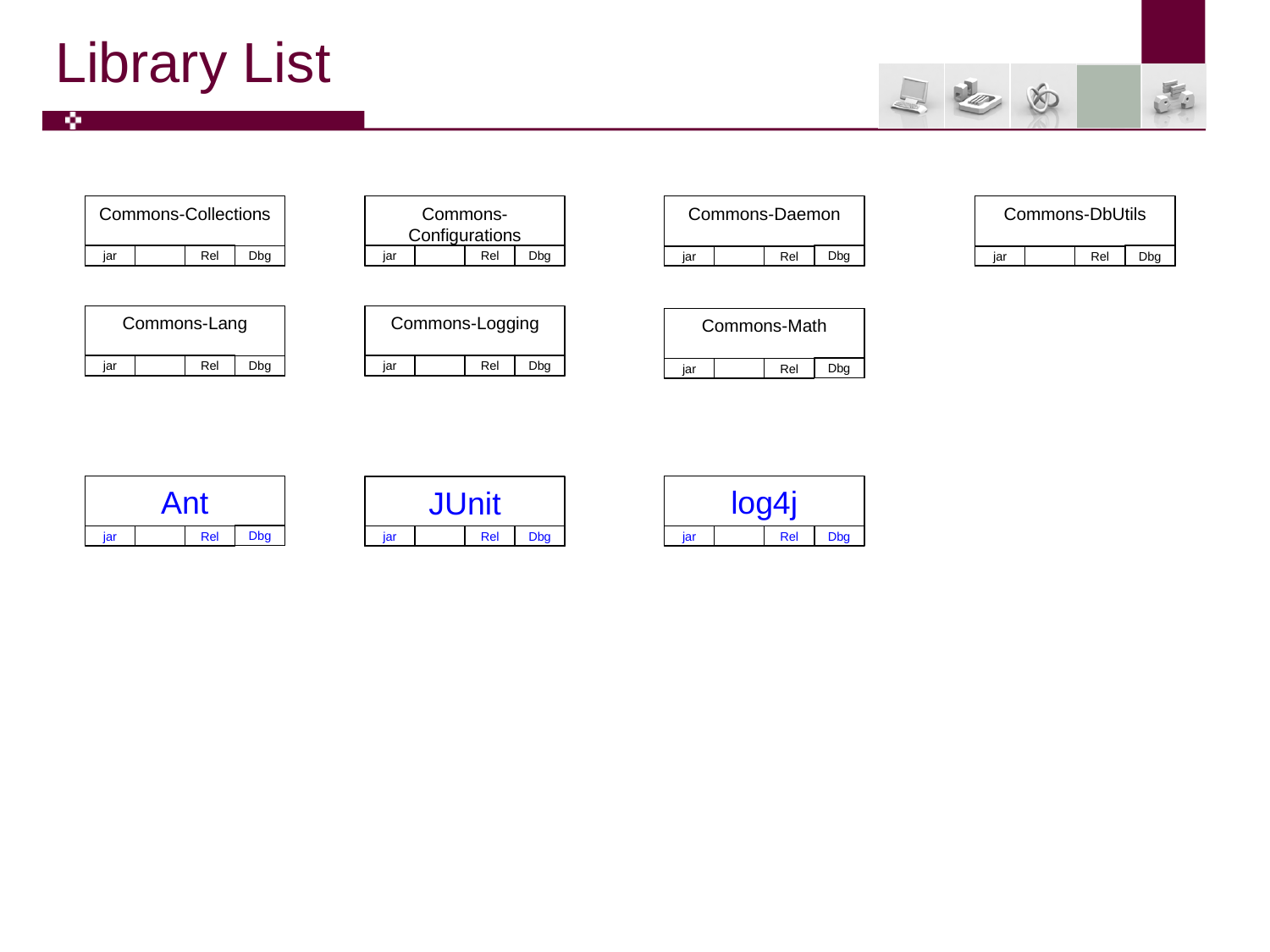

# Library List
Commons-Configurations
jar

Rel
Dbg
Commons-Collections
jar

Rel
Dbg
Commons-Daemon
Dbg
jar

Rel
Commons-DbUtils
Dbg
jar

Rel
Commons-Logging
jar

Rel
Dbg
Commons-Lang
jar

Rel
Dbg
Commons-Math
Dbg
jar

Rel
log4j
jar

Rel
Dbg
Ant
Dbg
jar

Rel
JUnit
jar

Rel
Dbg